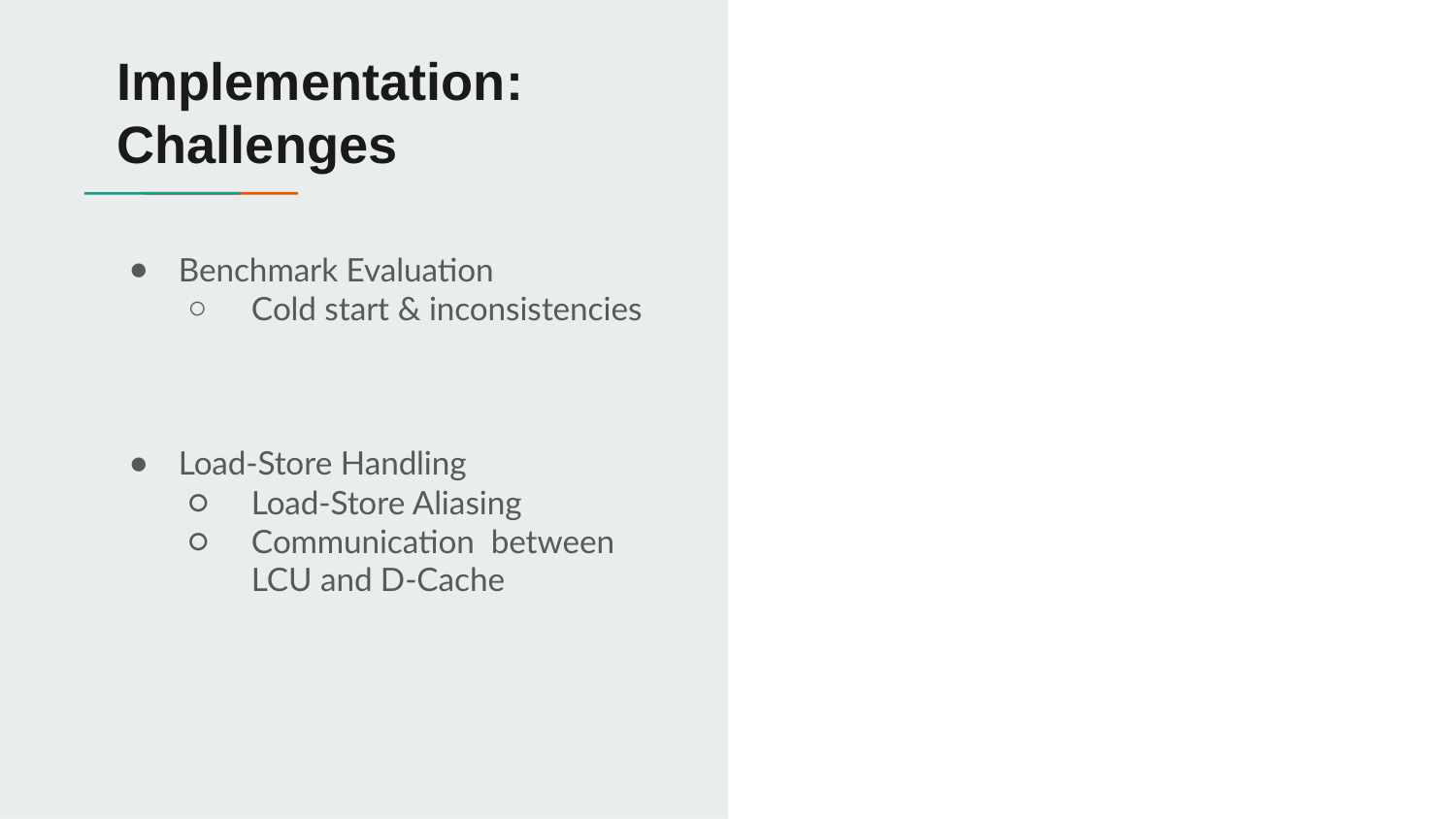

# Implementation: Challenges

Benchmark Evaluation
Cold start & inconsistencies

Load-Store Handling
Load-Store Aliasing
Communication  between LCU and D-Cache